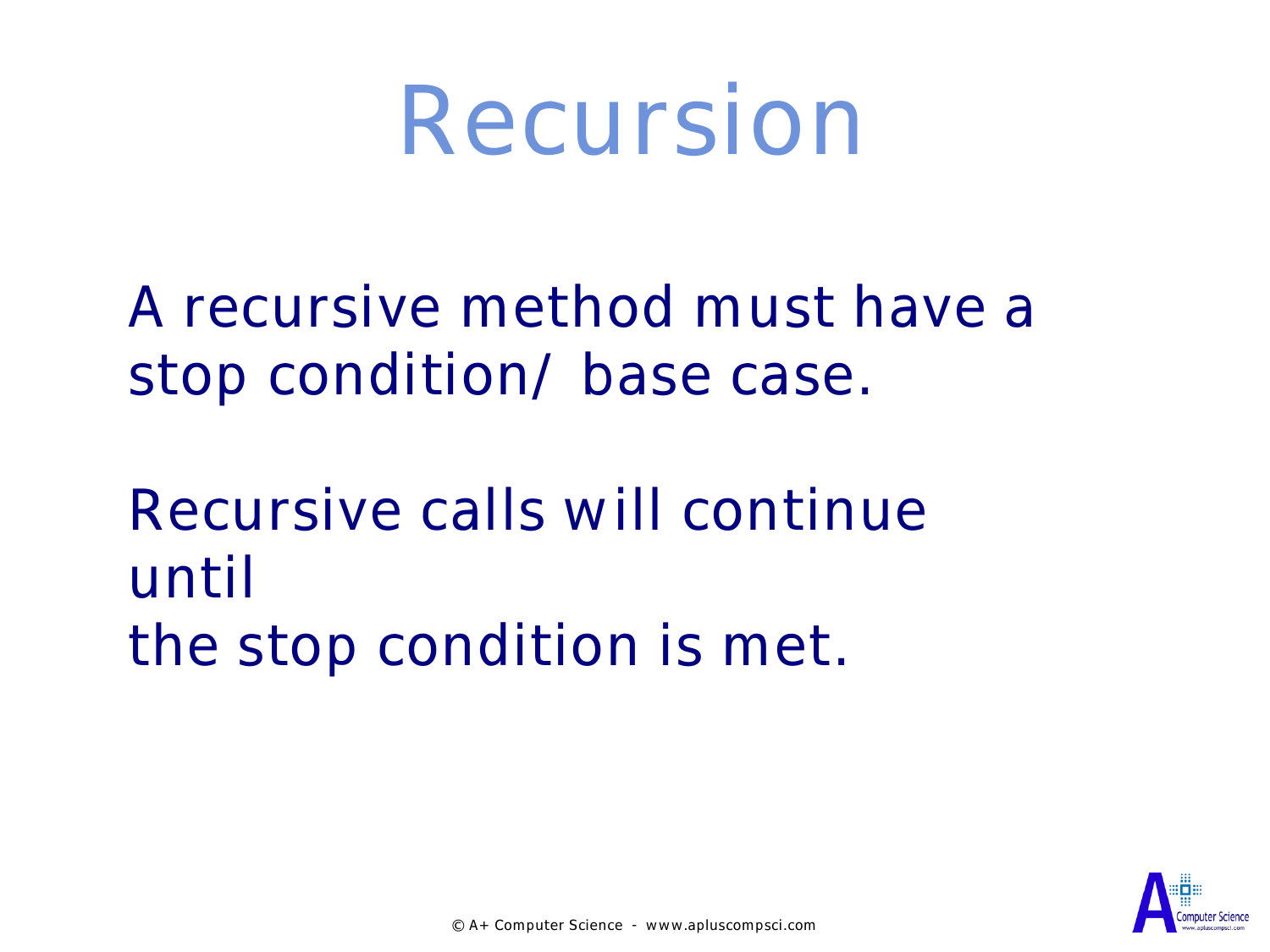

Recursion
A recursive method must have a
stop condition/ base case.
Recursive calls will continue until
the stop condition is met.

© A+ Computer Science  -  www.apluscompsci.com